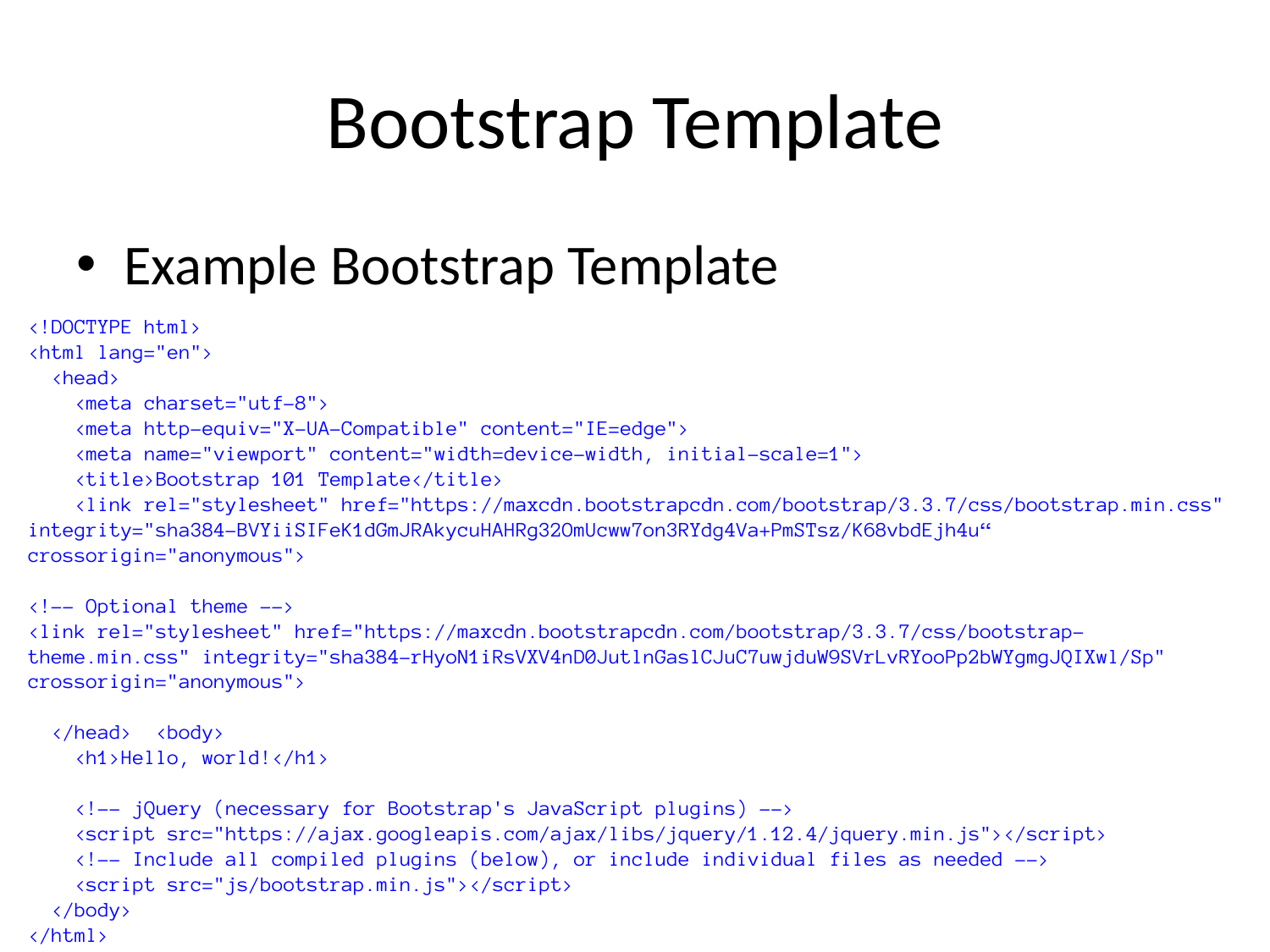

# Bootstrap Template
Example Bootstrap Template
<!DOCTYPE html>
<html lang="en">
  <head>
    <meta charset="utf-8">
    <meta http-equiv="X-UA-Compatible" content="IE=edge">
    <meta name="viewport" content="width=device-width, initial-scale=1">
    <title>Bootstrap 101 Template</title>
    <link rel="stylesheet" href="https://maxcdn.bootstrapcdn.com/bootstrap/3.3.7/css/bootstrap.min.css" integrity="sha384-BVYiiSIFeK1dGmJRAkycuHAHRg32OmUcww7on3RYdg4Va+PmSTsz/K68vbdEjh4u“ crossorigin="anonymous">

<!-- Optional theme -->
<link rel="stylesheet" href="https://maxcdn.bootstrapcdn.com/bootstrap/3.3.7/css/bootstrap-theme.min.css" integrity="sha384-rHyoN1iRsVXV4nD0JutlnGaslCJuC7uwjduW9SVrLvRYooPp2bWYgmgJQIXwl/Sp" crossorigin="anonymous">

  </head>  <body>
    <h1>Hello, world!</h1>

    <!-- jQuery (necessary for Bootstrap's JavaScript plugins) -->
    <script src="https://ajax.googleapis.com/ajax/libs/jquery/1.12.4/jquery.min.js"></script>
    <!-- Include all compiled plugins (below), or include individual files as needed -->
    <script src="js/bootstrap.min.js"></script>
  </body>
</html>